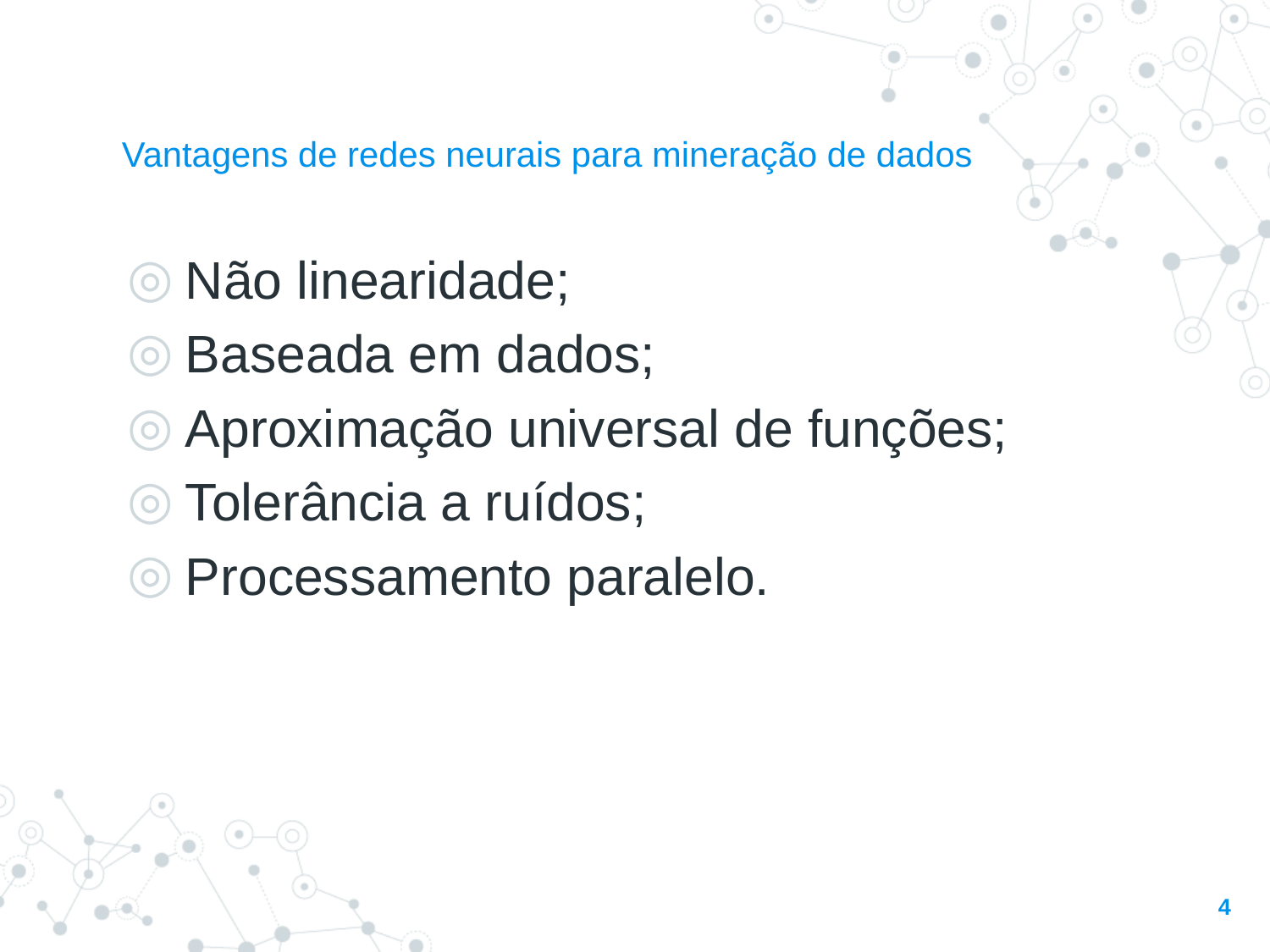

# Vantagens de redes neurais para mineração de dados
Não linearidade;
Baseada em dados;
Aproximação universal de funções;
Tolerância a ruídos;
Processamento paralelo.
4